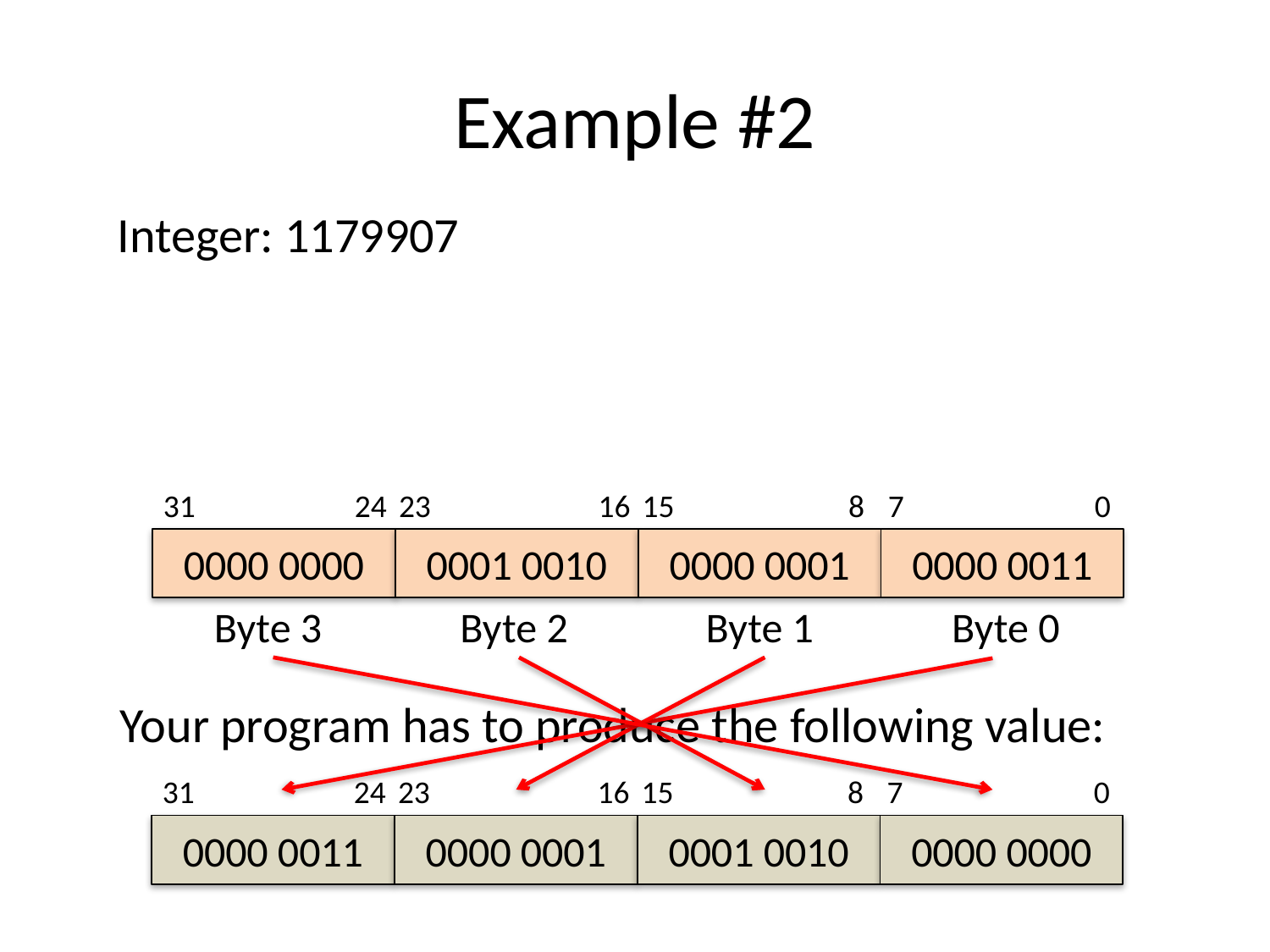

# Example #2
Integer: 1179907
31
24
23
16
15
8
7
0
0000 0000
0001 0010
0000 0001
0000 0011
Byte 3
Byte 2
Byte 1
Byte 0
Your program has to produce the following value:
31
24
23
16
15
8
7
0
0000 0011
0000 0001
0001 0010
0000 0000